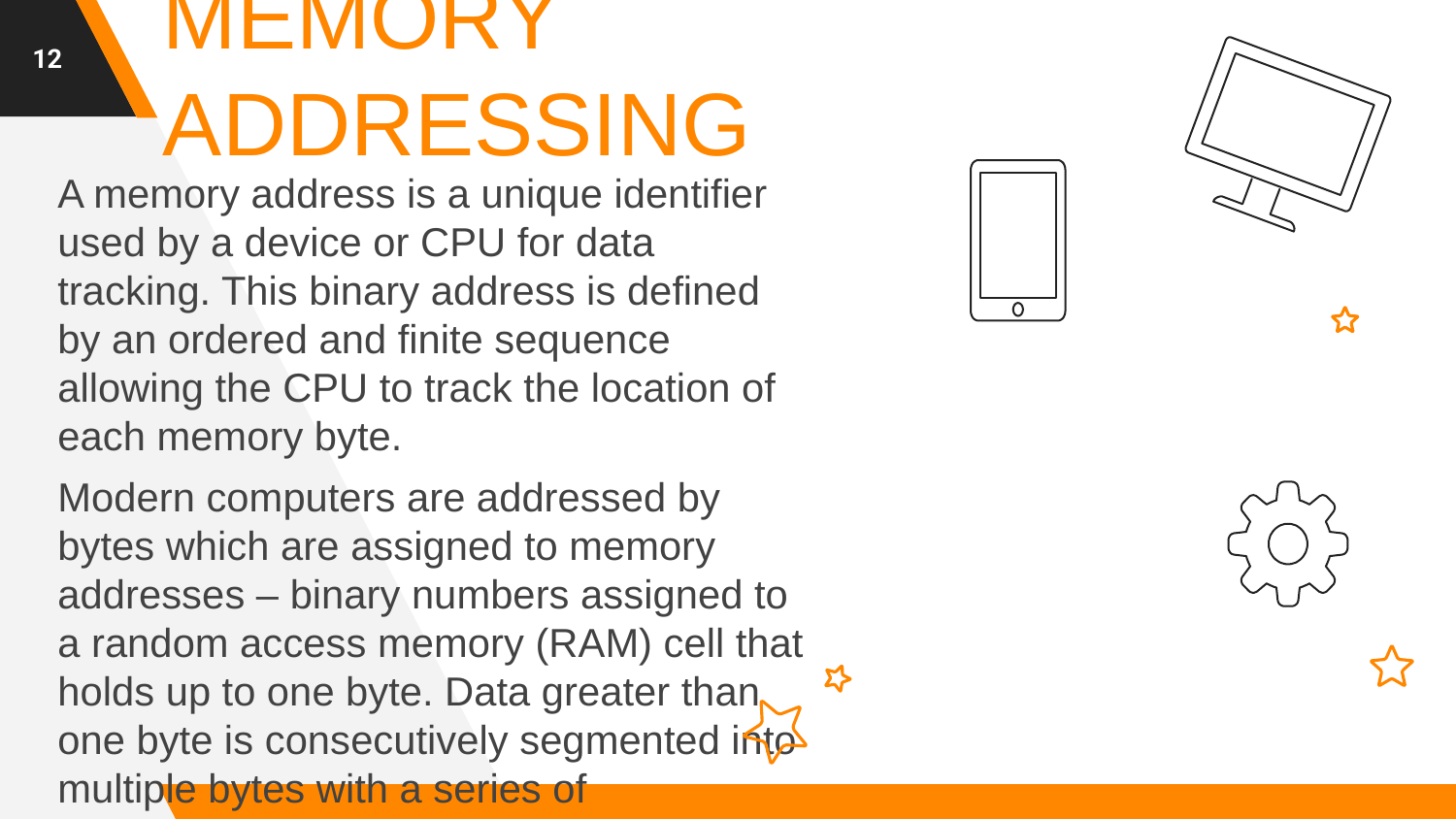

12
MEMORY ADDRESSING

A memory address is a unique identifier used by a device or CPU for data tracking. This binary address is defined by an ordered and finite sequence allowing the CPU to track the location of each memory byte.
Modern computers are addressed by bytes which are assigned to memory addresses – binary numbers assigned to a random access memory (RAM) cell that holds up to one byte. Data greater than one byte is consecutively segmented into multiple bytes with a series of corresponding addresses.